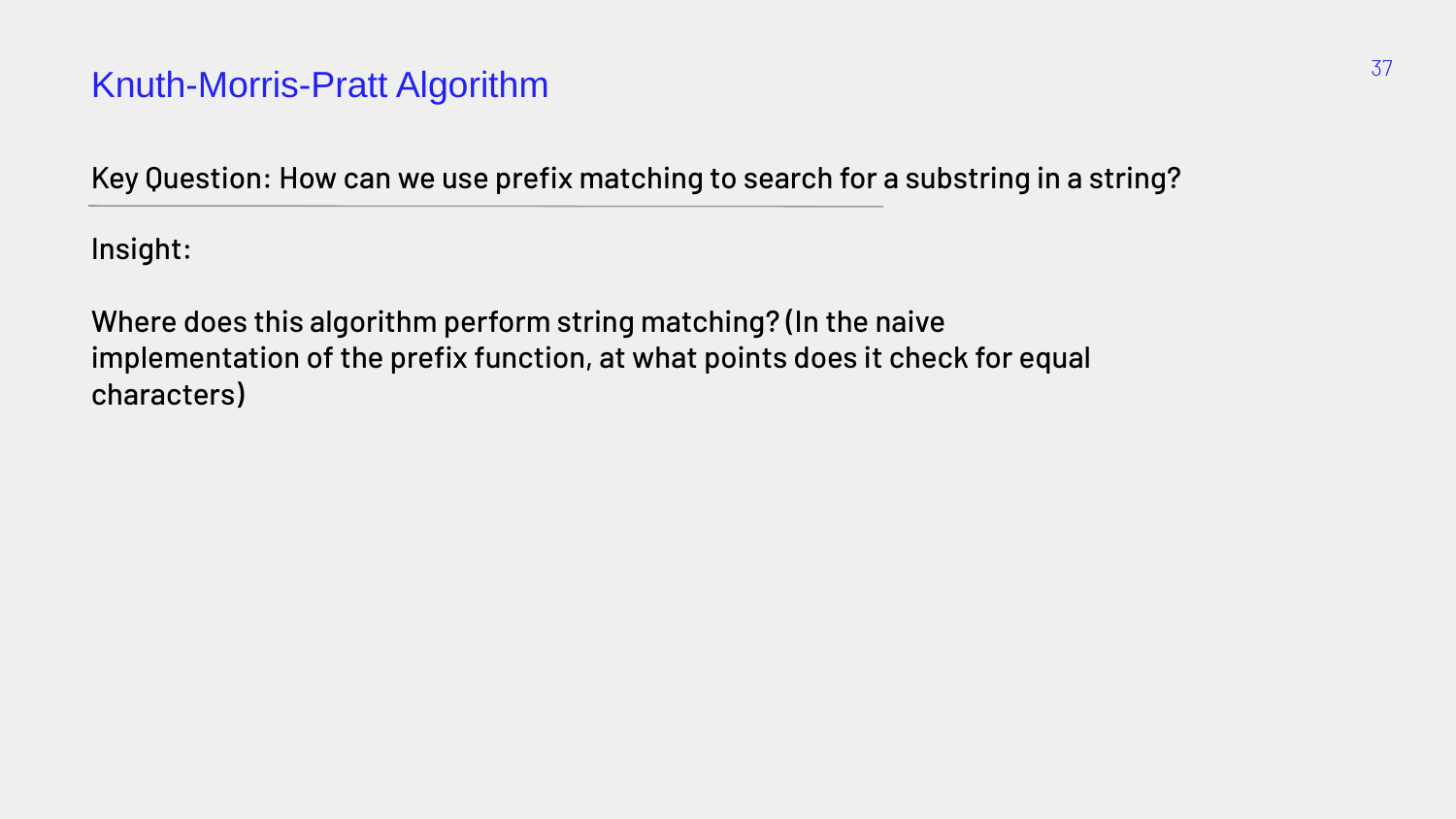

37
Knuth-Morris-Pratt Algorithm
Key Question: How can we use prefix matching to search for a substring in a string?
Insight:
Where does this algorithm perform string matching? (In the naive implementation of the prefix function, at what points does it check for equal characters)